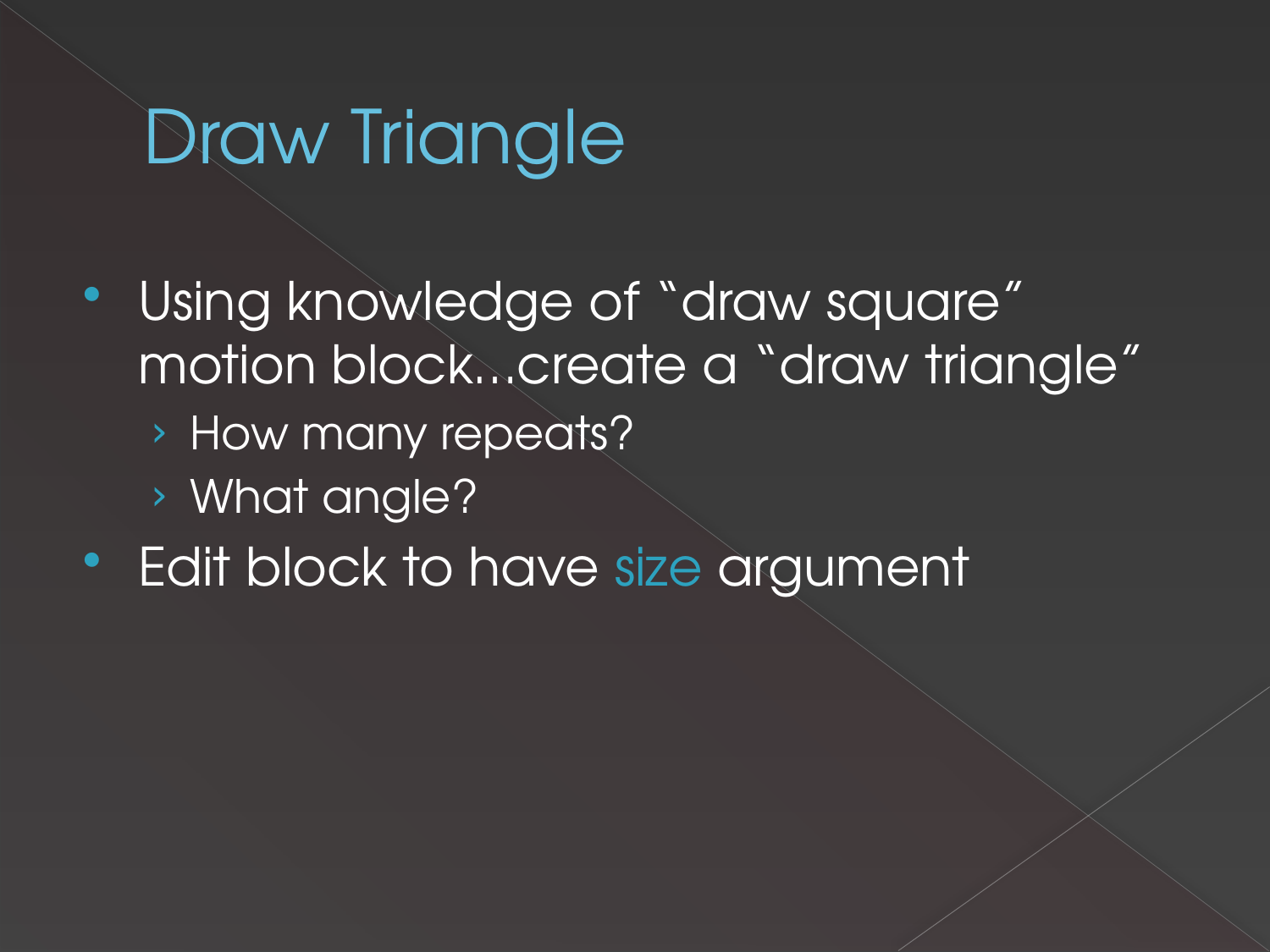

# Draw Triangle
Using knowledge of “draw square” motion block…create a “draw triangle”
How many repeats?
What angle?
Edit block to have size argument